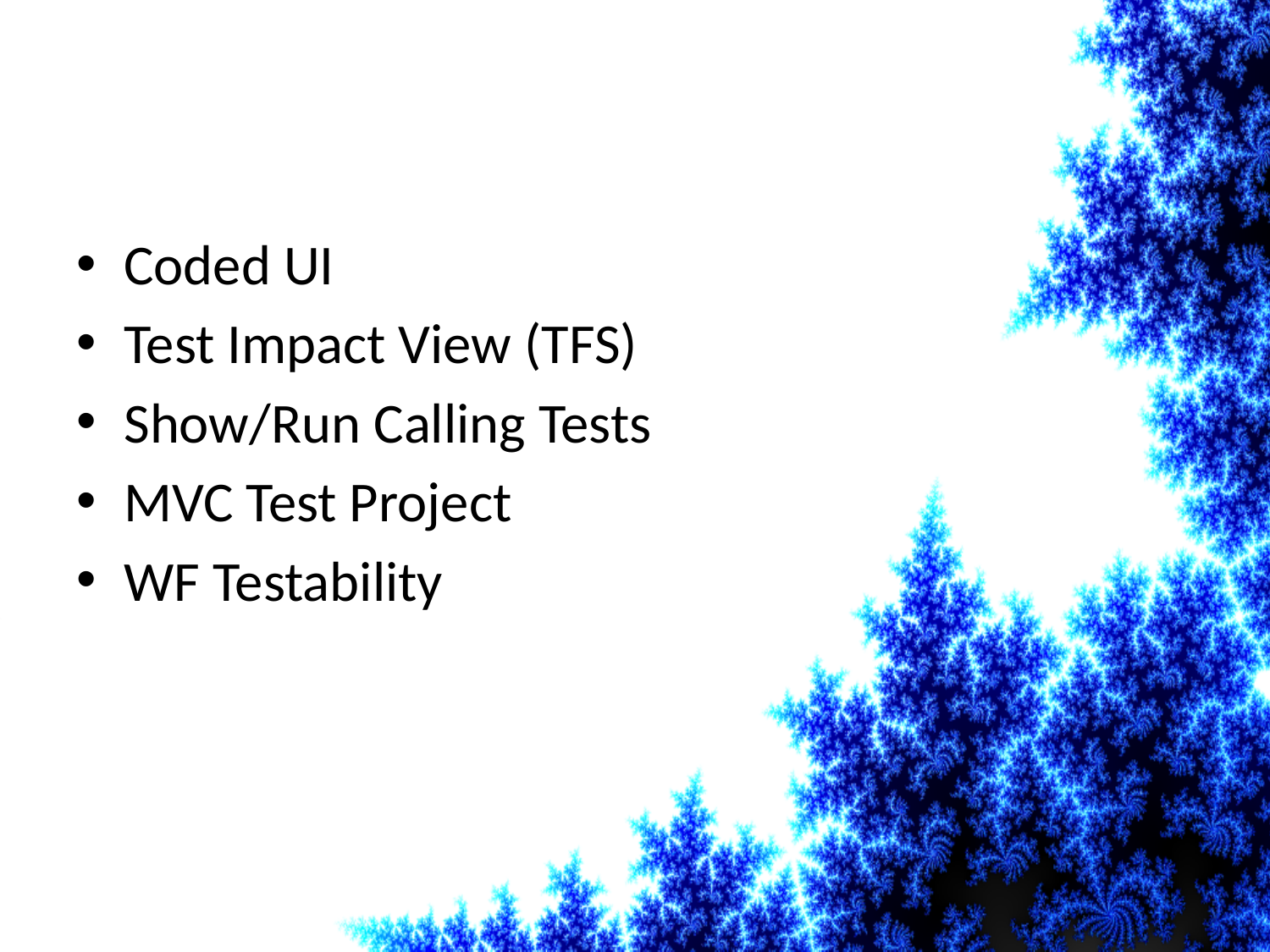

#
Coded UI
Test Impact View (TFS)
Show/Run Calling Tests
MVC Test Project
WF Testability